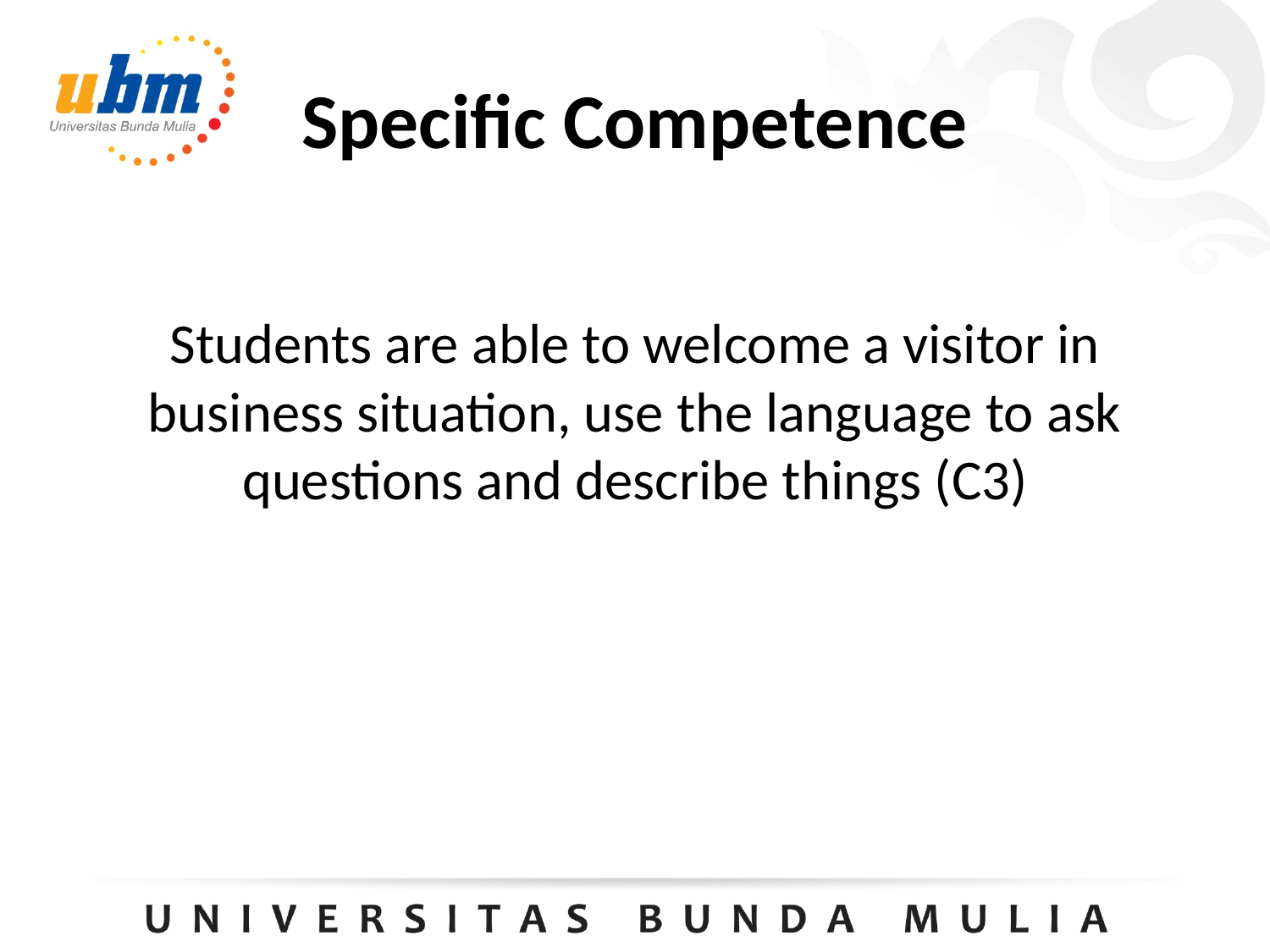

# Specific Competence

Students are able to welcome a visitor in business situation, use the language to ask questions and describe things (C3)